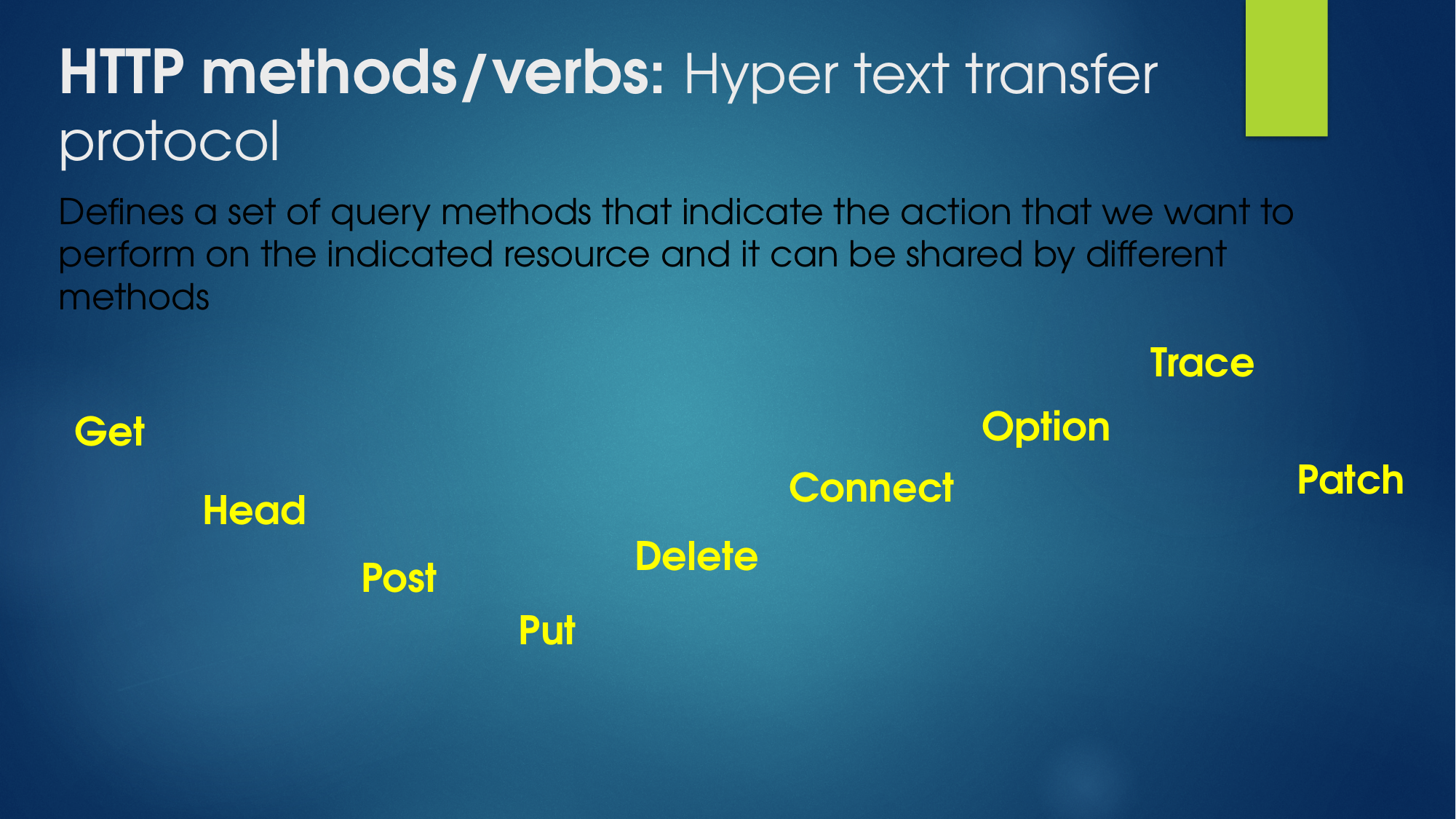

HTTP methods/verbs: Hyper text transfer protocol
Defines a set of query methods that indicate the action that we want to perform on the indicated resource and it can be shared by different methods
Trace
Option
Get
Patch
Connect
Head
Delete
Post
Put